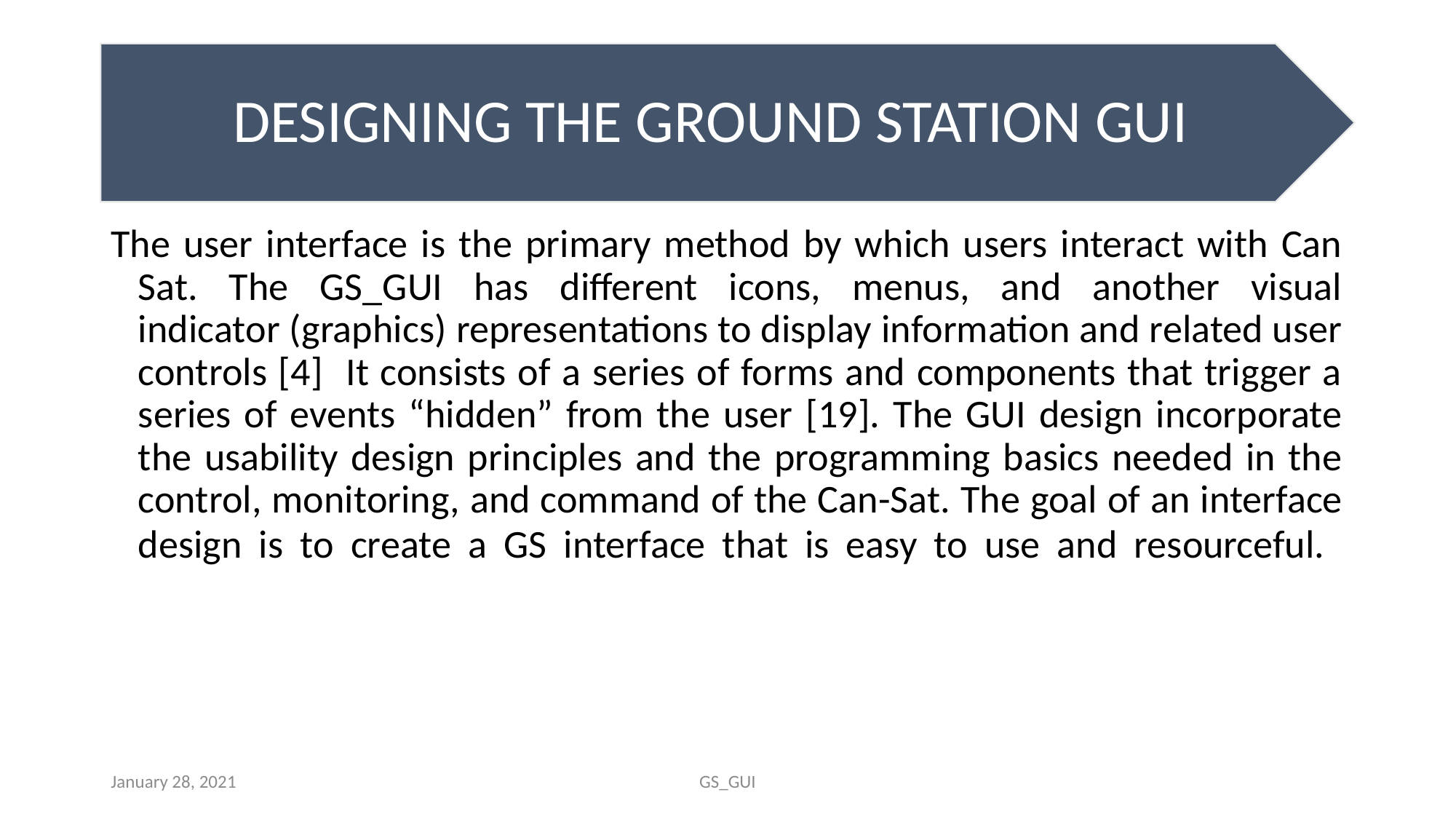

DESIGNING THE GROUND STATION GUI
The user interface is the primary method by which users interact with Can Sat. The GS_GUI has different icons, menus, and another visual
indicator (graphics) representations to display information and related user controls [4]  It consists of a series of forms and components that trigger a series of events “hidden” from the user [19]. The GUI design incorporate the usability design principles and the programming basics needed in the control, monitoring, and command of the Can-Sat. The goal of an interface design is to create a GS interface that is easy to use and resourceful.
January 28, 2021
GS_GUI